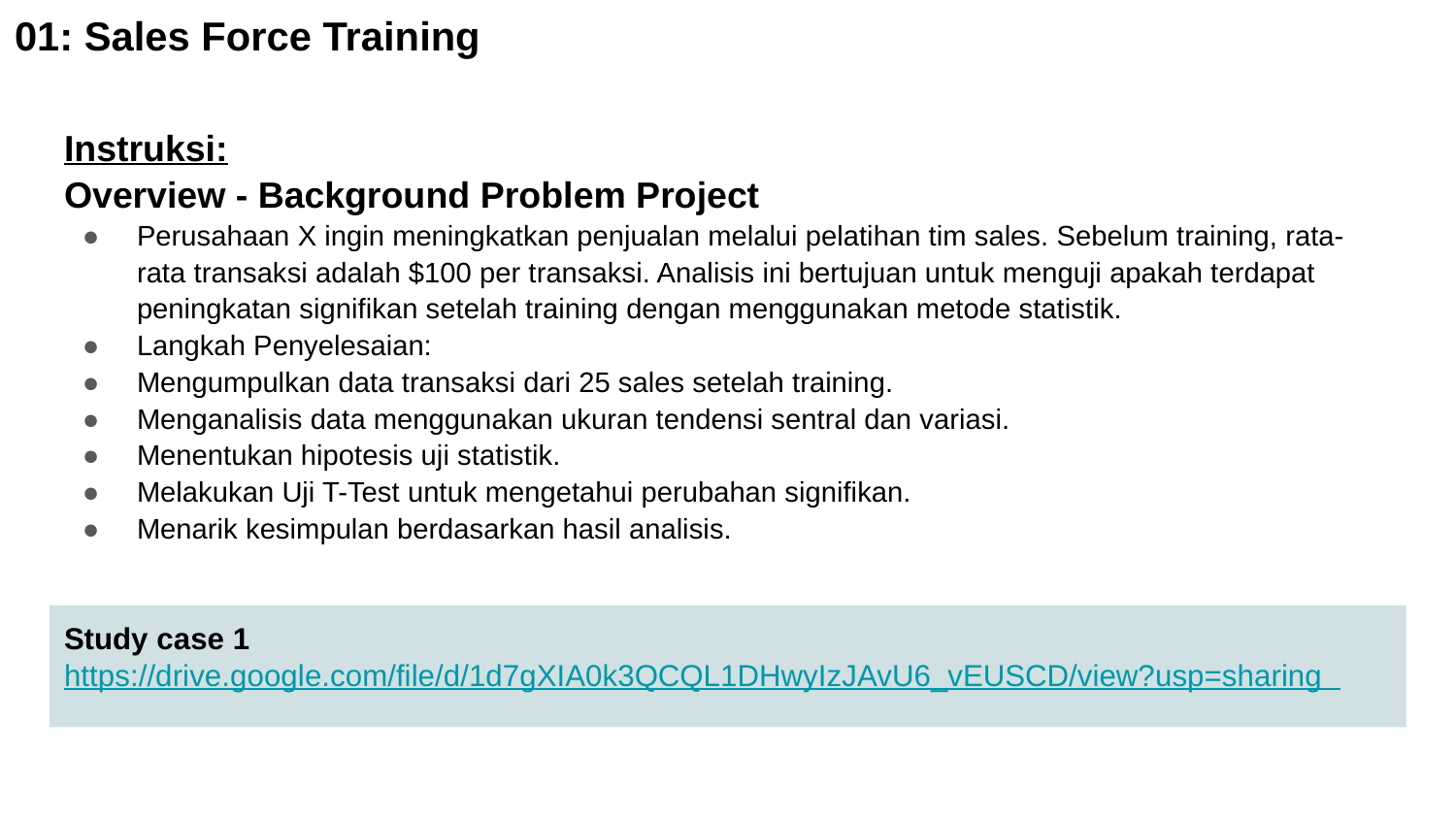

# 01: Sales Force Training
Instruksi:
Overview - Background Problem Project
Perusahaan X ingin meningkatkan penjualan melalui pelatihan tim sales. Sebelum training, rata-rata transaksi adalah $100 per transaksi. Analisis ini bertujuan untuk menguji apakah terdapat peningkatan signifikan setelah training dengan menggunakan metode statistik.
Langkah Penyelesaian:
Mengumpulkan data transaksi dari 25 sales setelah training.
Menganalisis data menggunakan ukuran tendensi sentral dan variasi.
Menentukan hipotesis uji statistik.
Melakukan Uji T-Test untuk mengetahui perubahan signifikan.
Menarik kesimpulan berdasarkan hasil analisis.

Study case 1
https://drive.google.com/file/d/1d7gXIA0k3QCQL1DHwyIzJAvU6_vEUSCD/view?usp=sharing